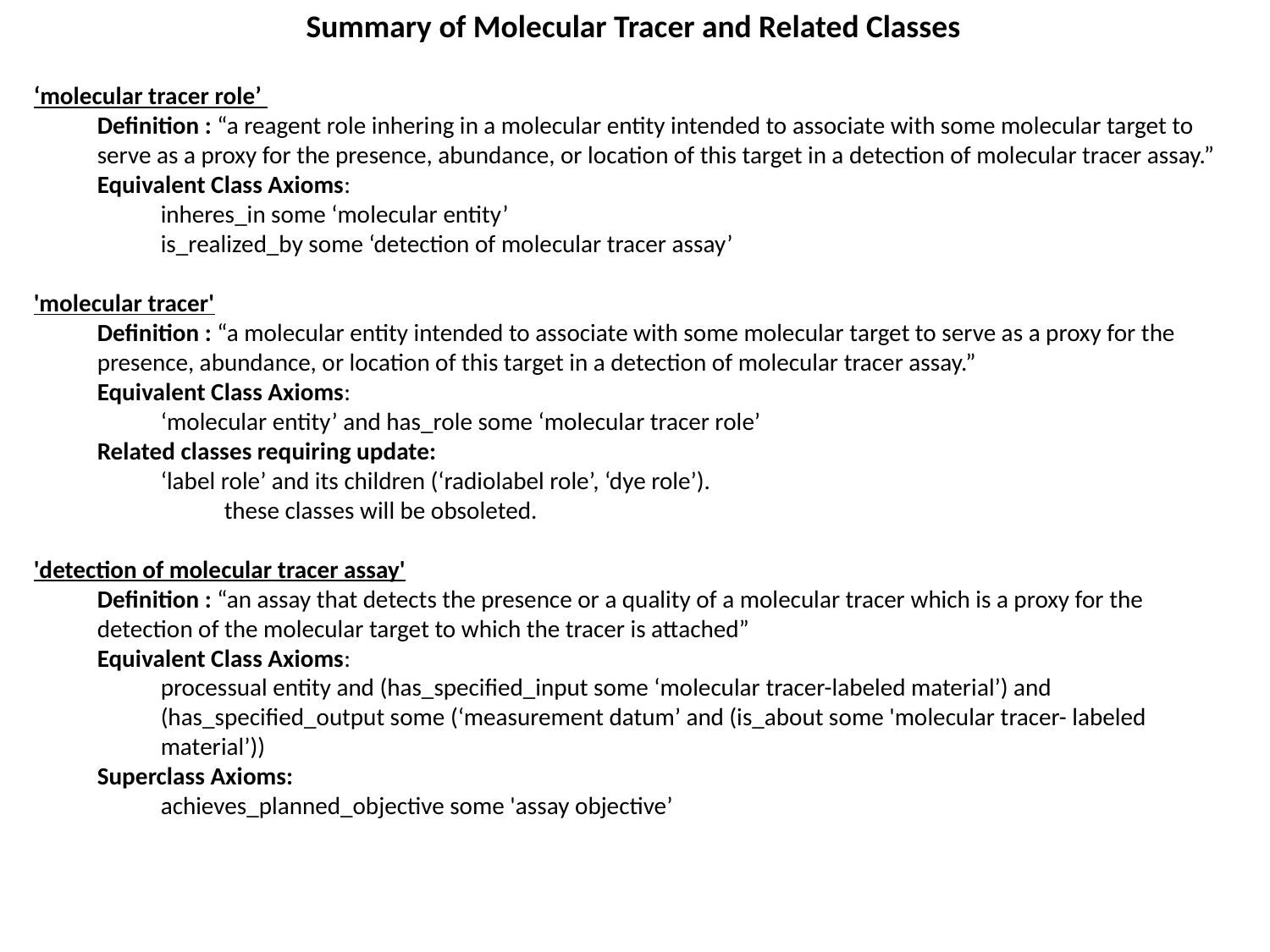

Summary of Molecular Tracer and Related Classes

‘molecular tracer role’
Definition : “a reagent role inhering in a molecular entity intended to associate with some molecular target to serve as a proxy for the presence, abundance, or location of this target in a detection of molecular tracer assay.”
Equivalent Class Axioms:
inheres_in some ‘molecular entity’
is_realized_by some ‘detection of molecular tracer assay’

'molecular tracer'
Definition : “a molecular entity intended to associate with some molecular target to serve as a proxy for the presence, abundance, or location of this target in a detection of molecular tracer assay.”
Equivalent Class Axioms:
‘molecular entity’ and has_role some ‘molecular tracer role’
Related classes requiring update:
‘label role’ and its children (‘radiolabel role’, ‘dye role’).
these classes will be obsoleted.

'detection of molecular tracer assay'
Definition : “an assay that detects the presence or a quality of a molecular tracer which is a proxy for the detection of the molecular target to which the tracer is attached”
Equivalent Class Axioms:
processual entity and (has_specified_input some ‘molecular tracer-labeled material’) and (has_specified_output some (‘measurement datum’ and (is_about some 'molecular tracer- labeled material’))
Superclass Axioms:
achieves_planned_objective some 'assay objective’